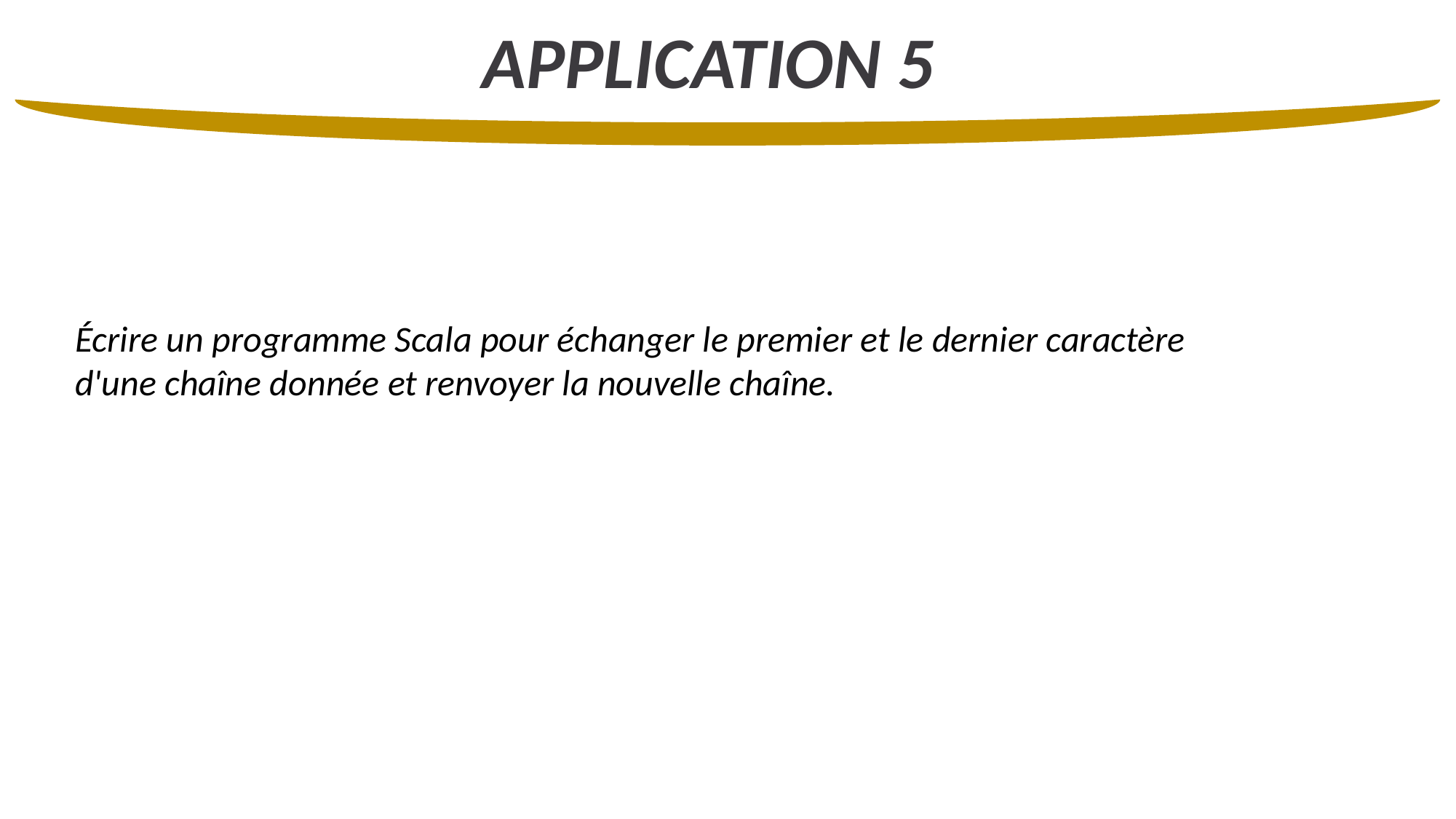

APPLICATION 5
Écrire un programme Scala pour échanger le premier et le dernier caractère d'une chaîne donnée et renvoyer la nouvelle chaîne.